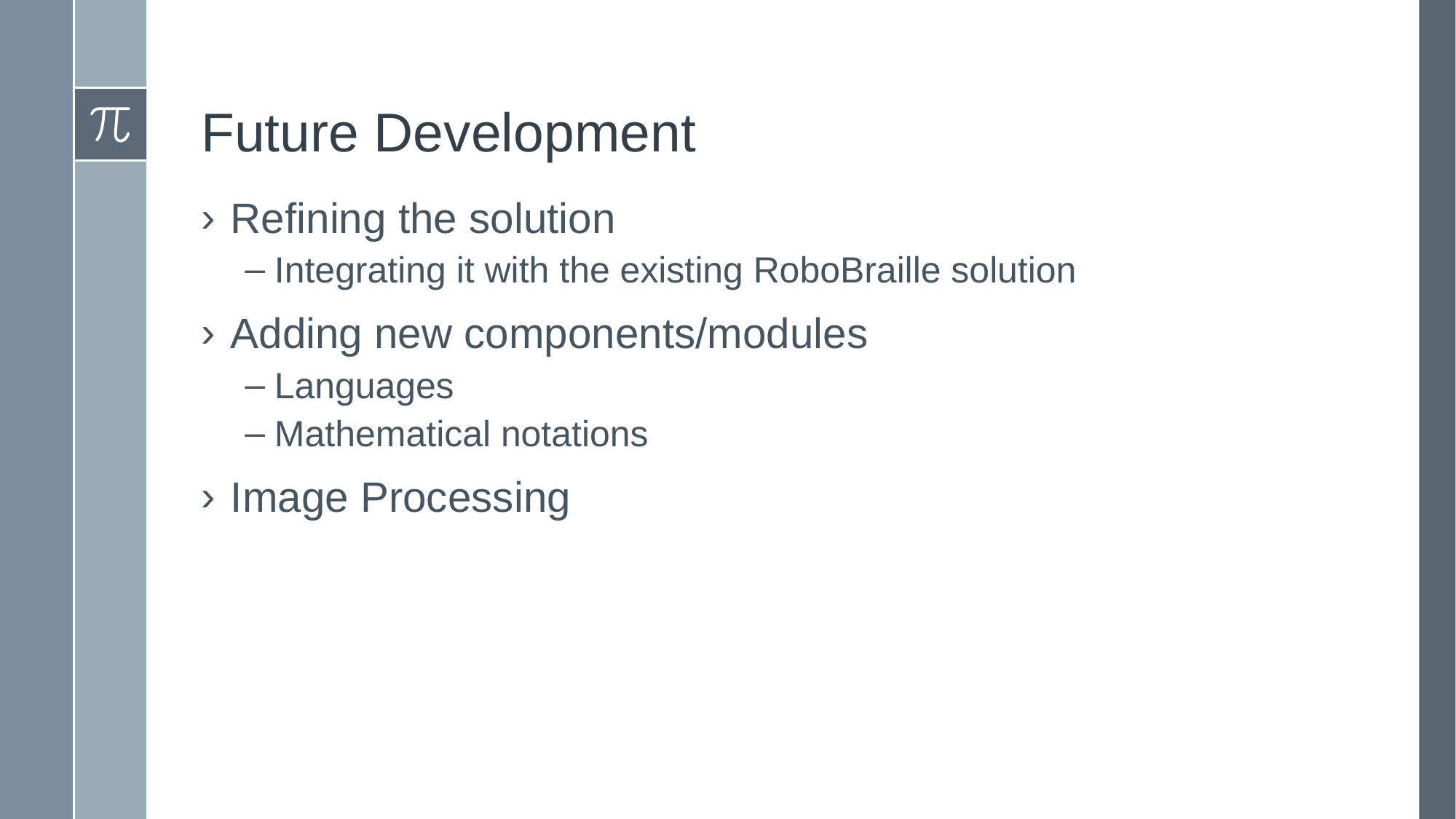

# Future Development
Refining the solution
Integrating it with the existing RoboBraille solution
Adding new components/modules
Languages
Mathematical notations
Image Processing